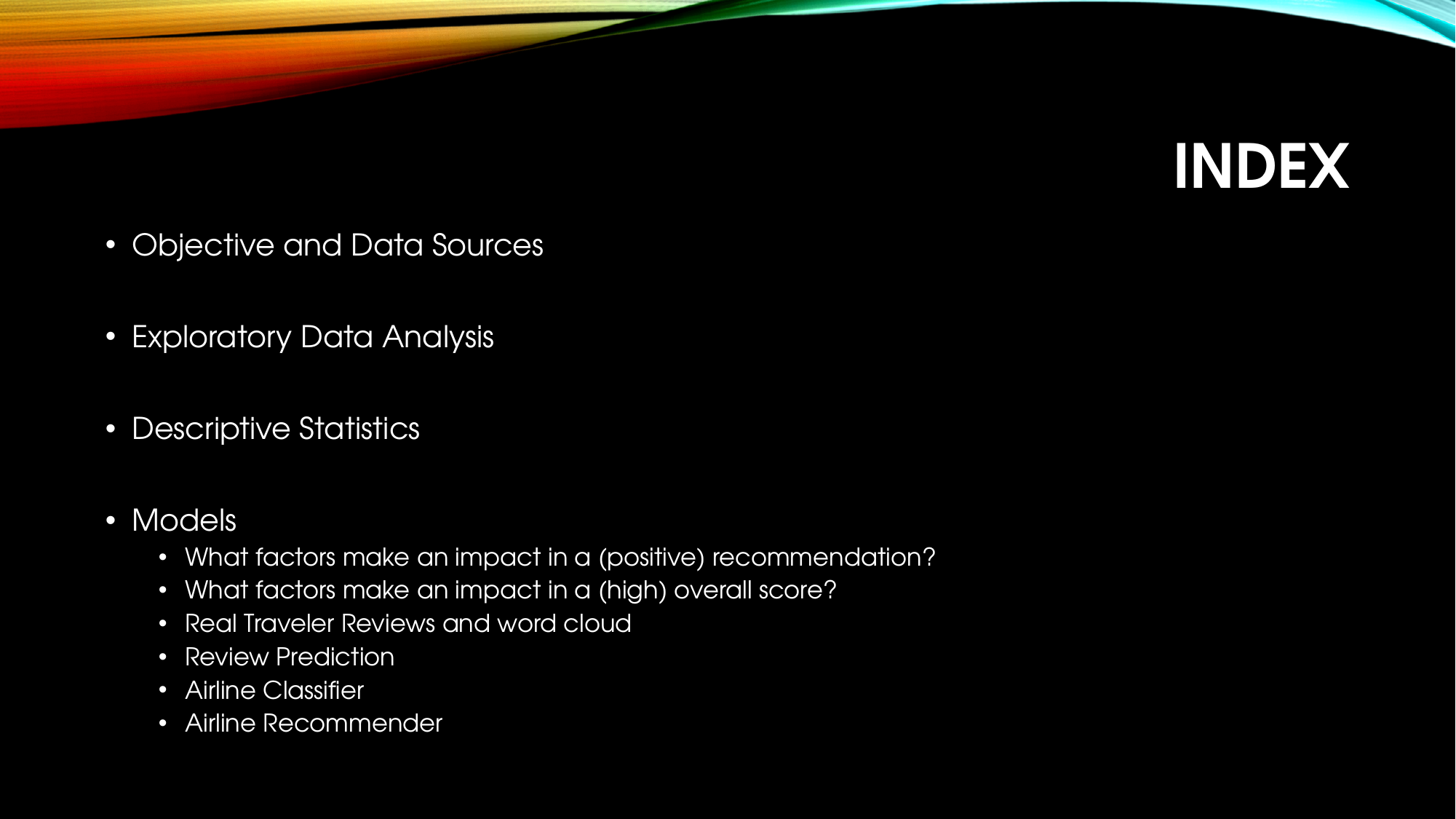

# Index
Objective and Data Sources

Exploratory Data Analysis

Descriptive Statistics

Models
What factors make an impact in a (positive) recommendation?
What factors make an impact in a (high) overall score?
Real Traveler Reviews and word cloud
Review Prediction
Airline Classifier
Airline Recommender